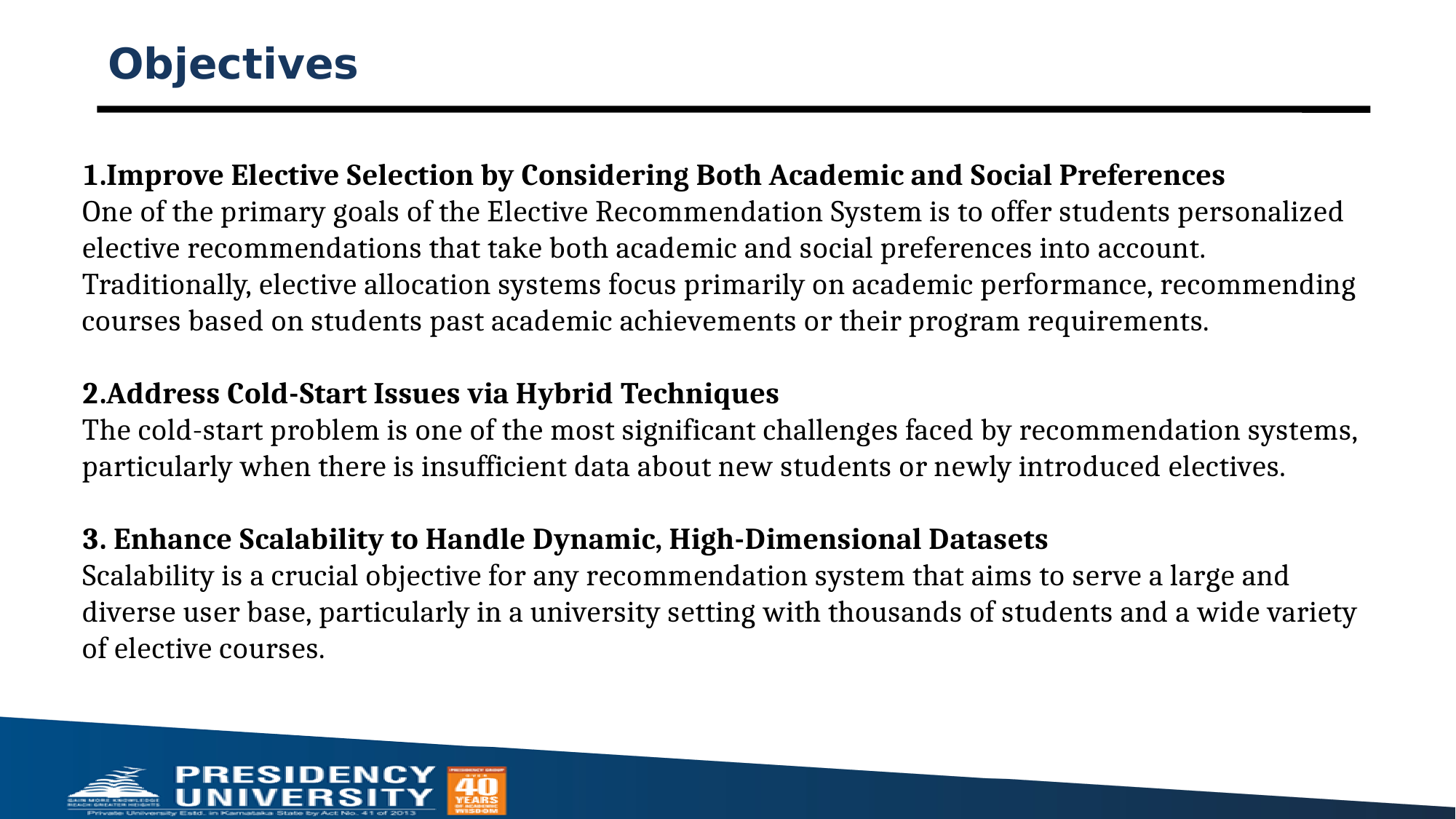

# Objectives
1.Improve Elective Selection by Considering Both Academic and Social Preferences
One of the primary goals of the Elective Recommendation System is to offer students personalized elective recommendations that take both academic and social preferences into account. Traditionally, elective allocation systems focus primarily on academic performance, recommending courses based on students past academic achievements or their program requirements.

2.Address Cold-Start Issues via Hybrid Techniques
The cold-start problem is one of the most significant challenges faced by recommendation systems, particularly when there is insufficient data about new students or newly introduced electives.

3. Enhance Scalability to Handle Dynamic, High-Dimensional Datasets
Scalability is a crucial objective for any recommendation system that aims to serve a large and diverse user base, particularly in a university setting with thousands of students and a wide variety of elective courses.